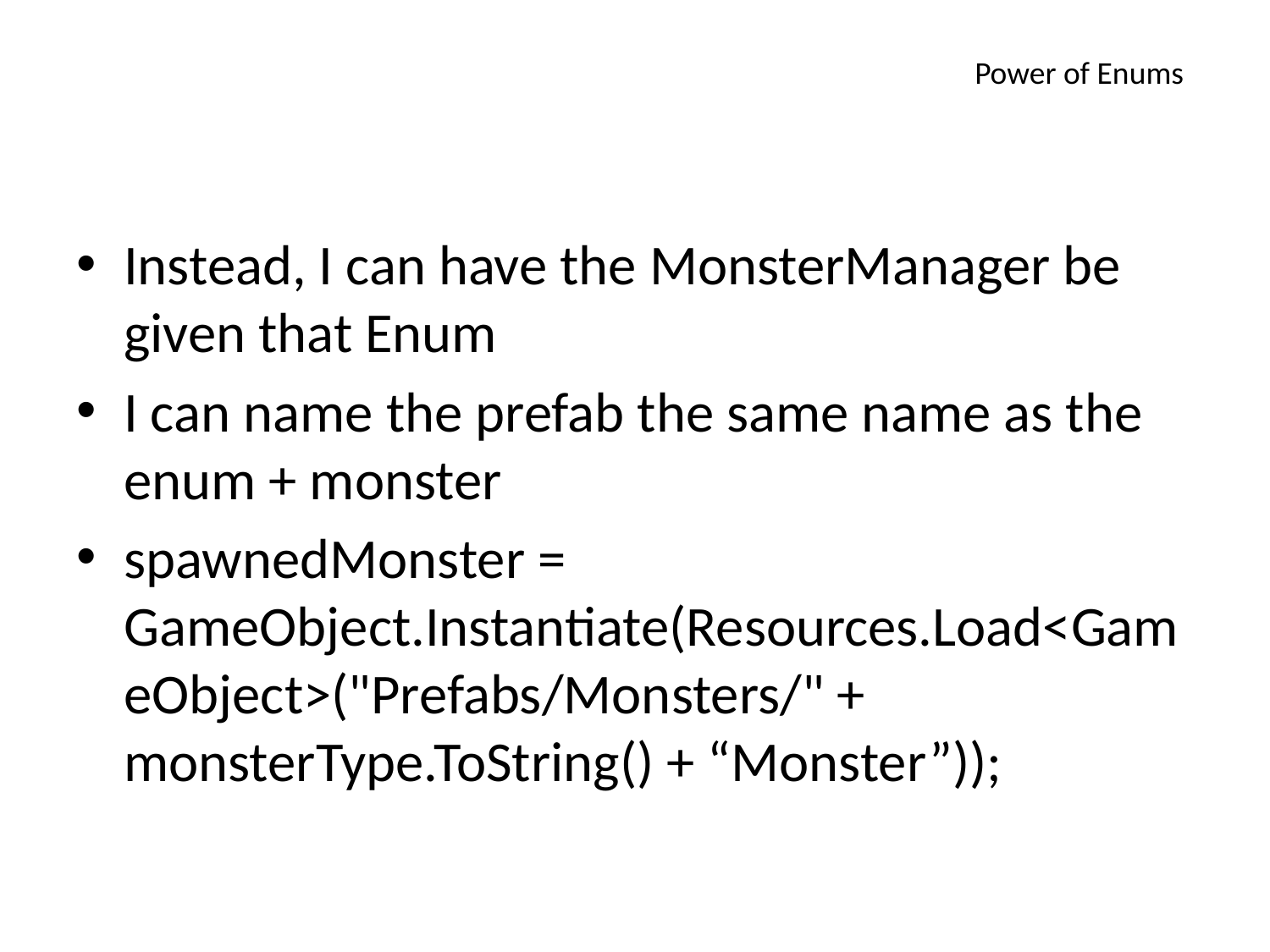

Power of Enums
Instead, I can have the MonsterManager be given that Enum
I can name the prefab the same name as the enum + monster
spawnedMonster = GameObject.Instantiate(Resources.Load<GameObject>("Prefabs/Monsters/" + monsterType.ToString() + “Monster”));